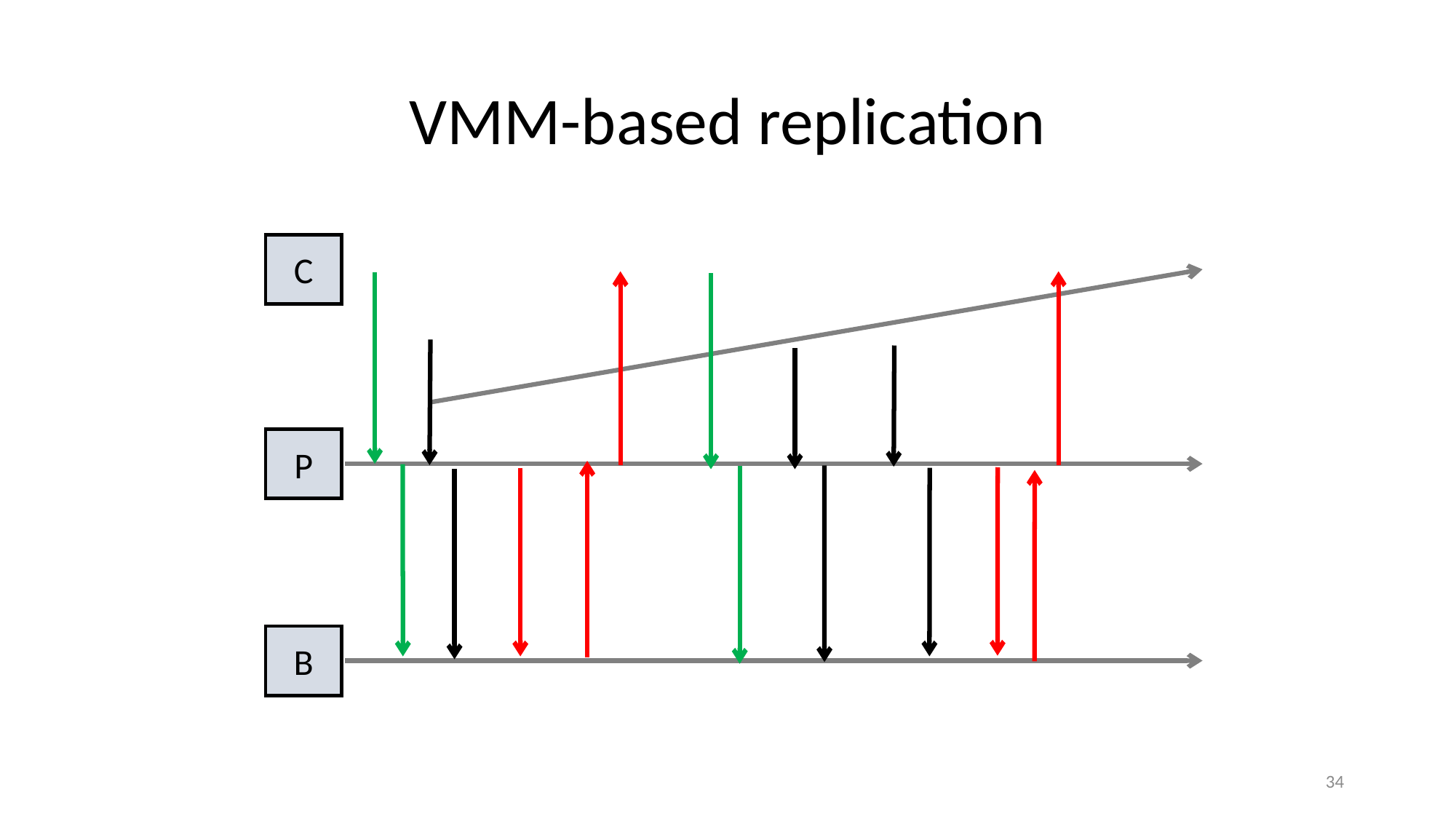

# VMM-based replication
C
P
B
34